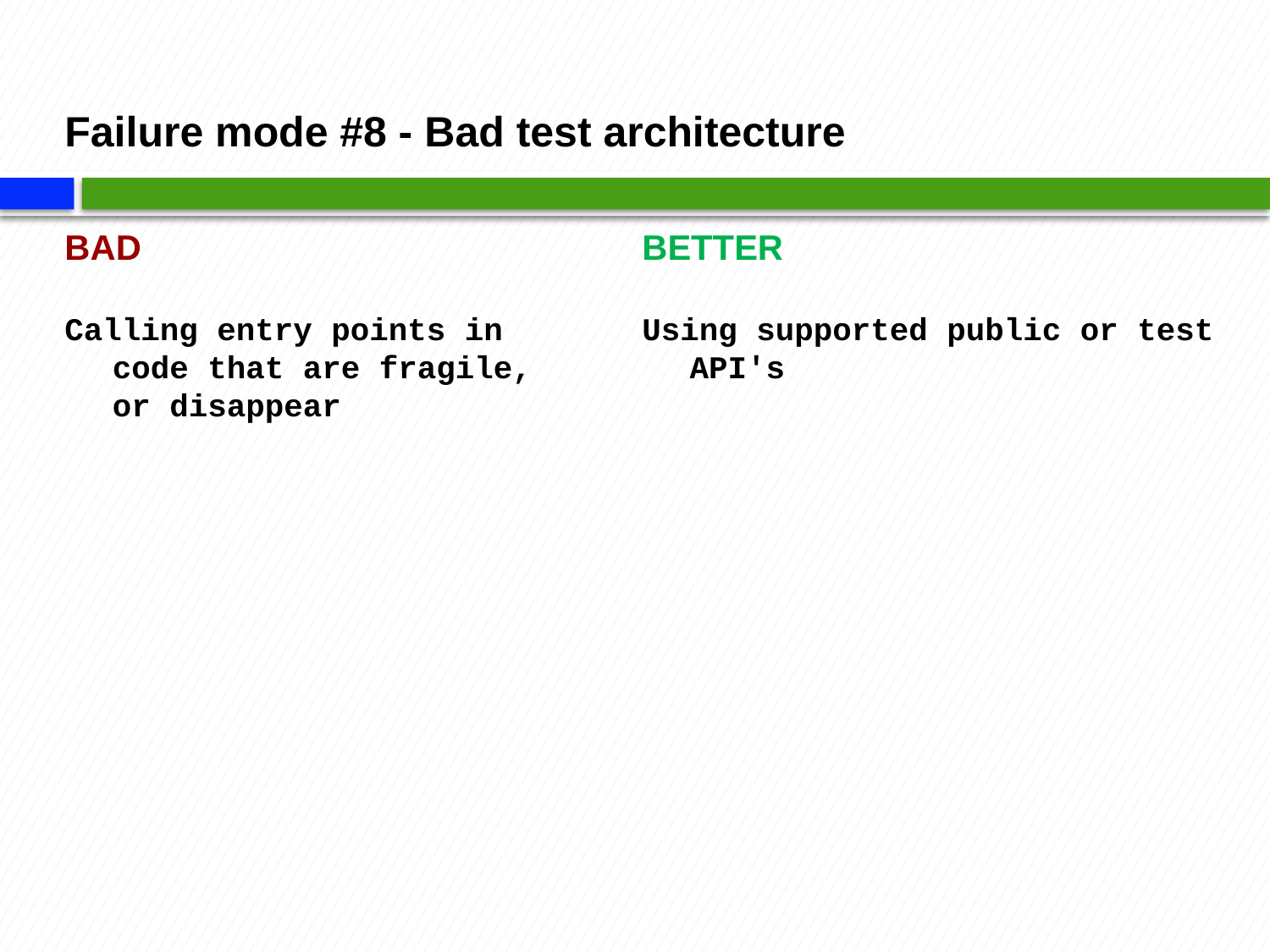

# Failure mode #8 - Bad test architecture
BAD

Calling entry points in code that are fragile, or disappear

BETTER

Using supported public or test API's